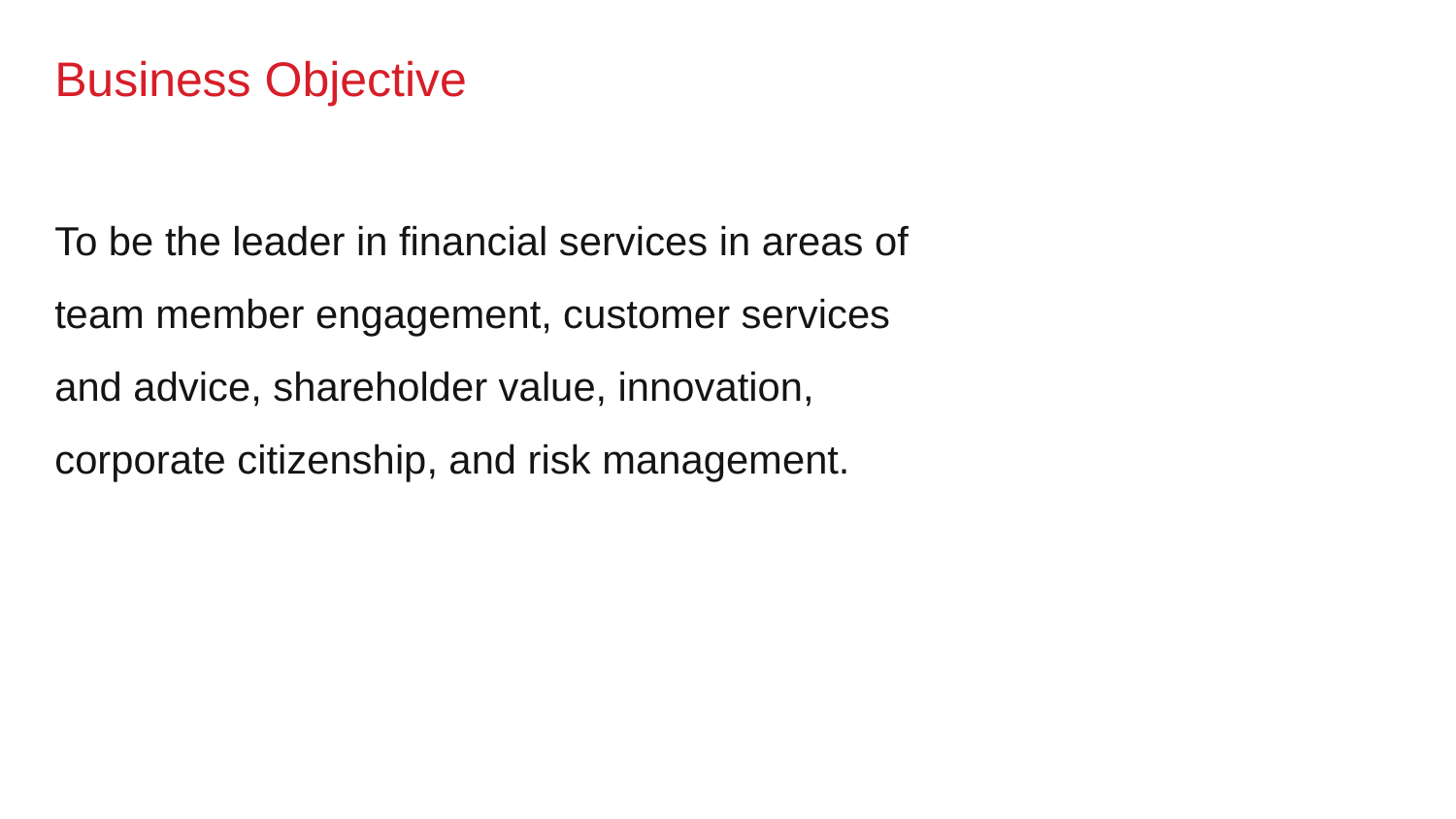

# Business Objective

To be the leader in financial services in areas of team member engagement, customer services and advice, shareholder value, innovation, corporate citizenship, and risk management.